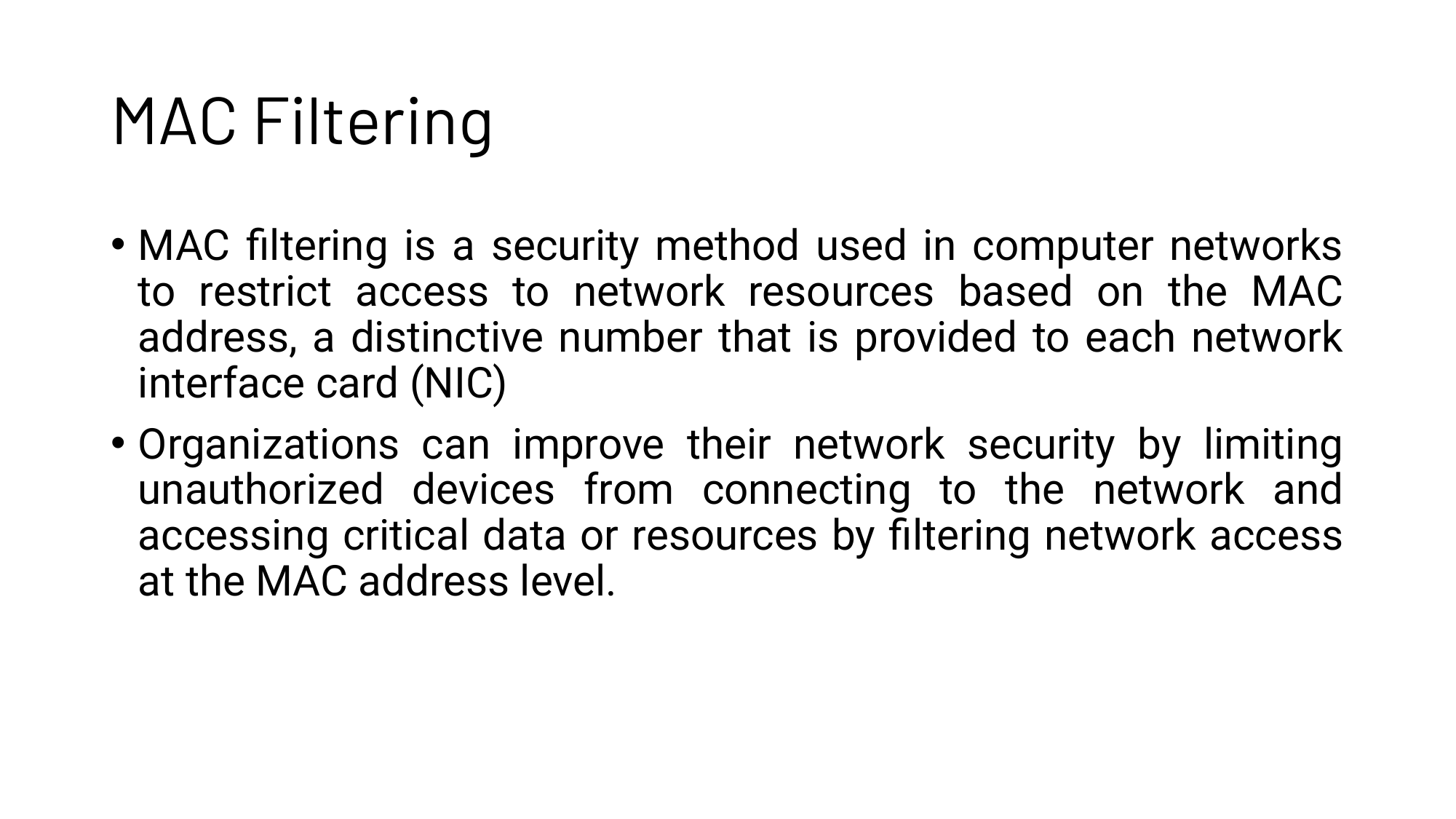

# MAC Filtering
MAC filtering is a security method used in computer networks to restrict access to network resources based on the MAC address, a distinctive number that is provided to each network interface card (NIC)
Organizations can improve their network security by limiting unauthorized devices from connecting to the network and accessing critical data or resources by filtering network access at the MAC address level.